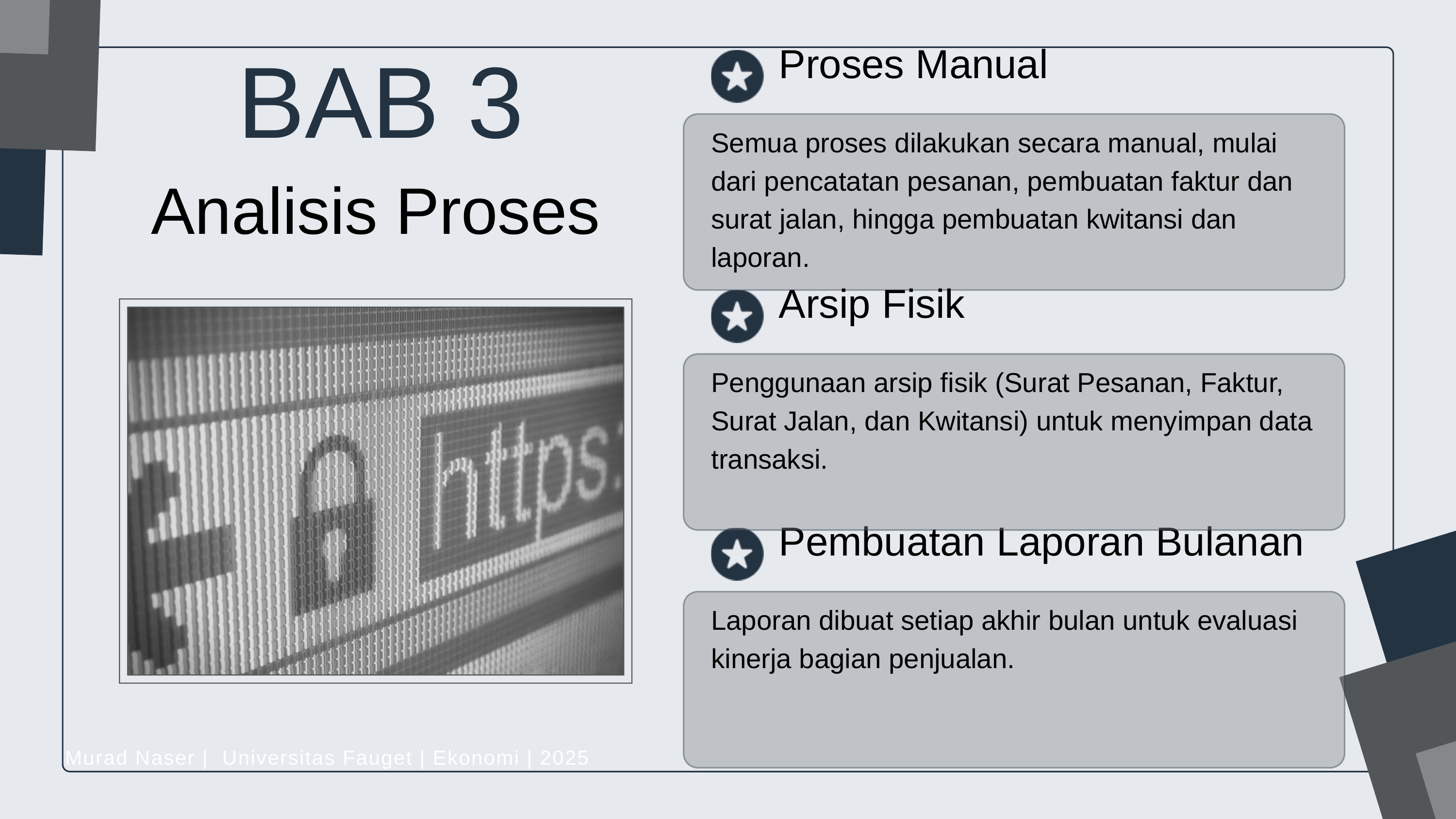

Proses Manual

Semua proses dilakukan secara manual, mulai dari pencatatan pesanan, pembuatan faktur dan surat jalan, hingga pembuatan kwitansi dan laporan.
BAB 3
Analisis Proses

Arsip Fisik

Penggunaan arsip fisik (Surat Pesanan, Faktur, Surat Jalan, dan Kwitansi) untuk menyimpan data transaksi.

Pembuatan Laporan Bulanan

Laporan dibuat setiap akhir bulan untuk evaluasi kinerja bagian penjualan.
Murad Naser |  Universitas Fauget | Ekonomi | 2025